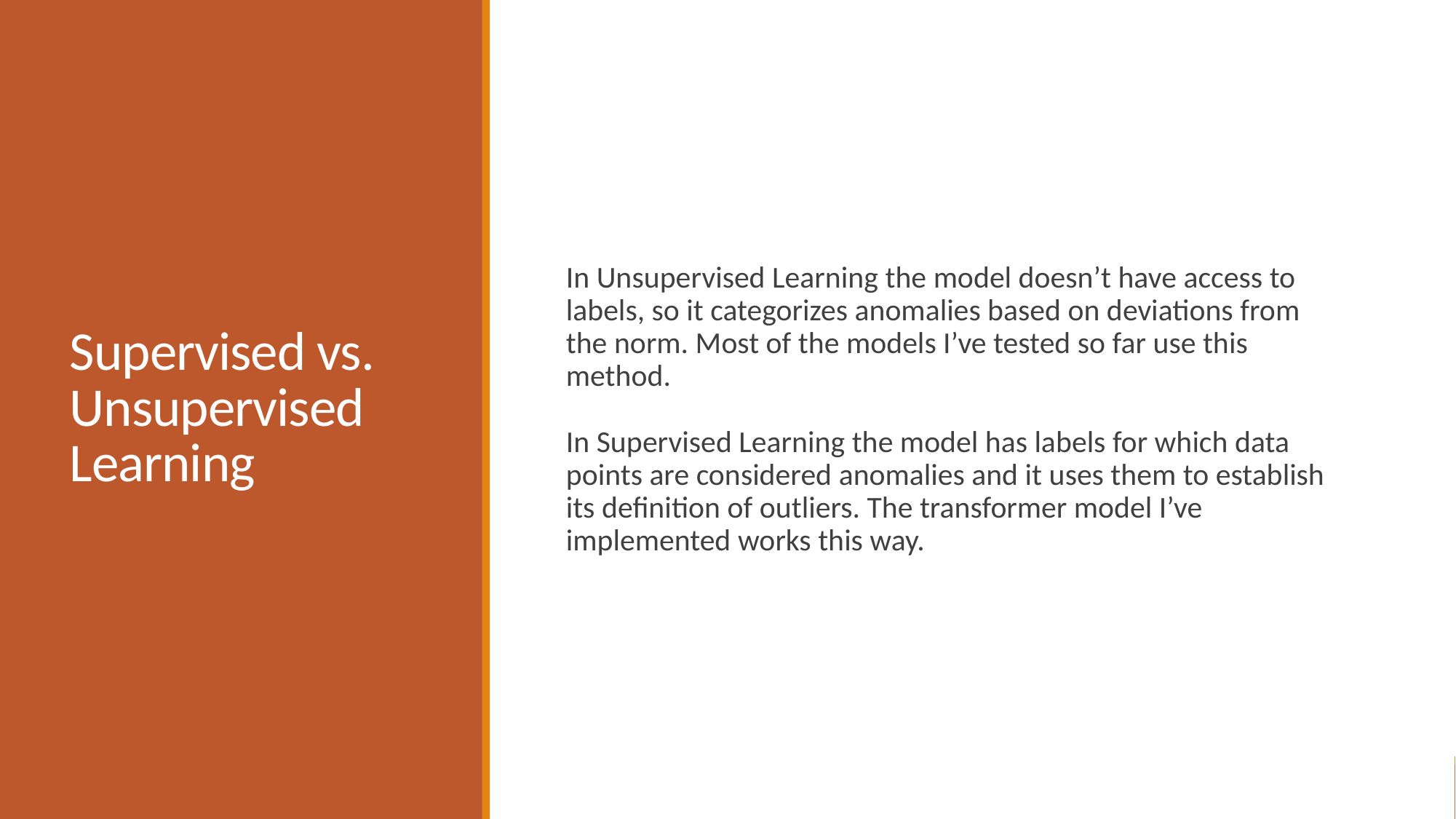

# Supervised vs. Unsupervised Learning
In Unsupervised Learning the model doesn’t have access to labels, so it categorizes anomalies based on deviations from the norm. Most of the models I’ve tested so far use this method.
In Supervised Learning the model has labels for which data points are considered anomalies and it uses them to establish its definition of outliers. The transformer model I’ve implemented works this way.